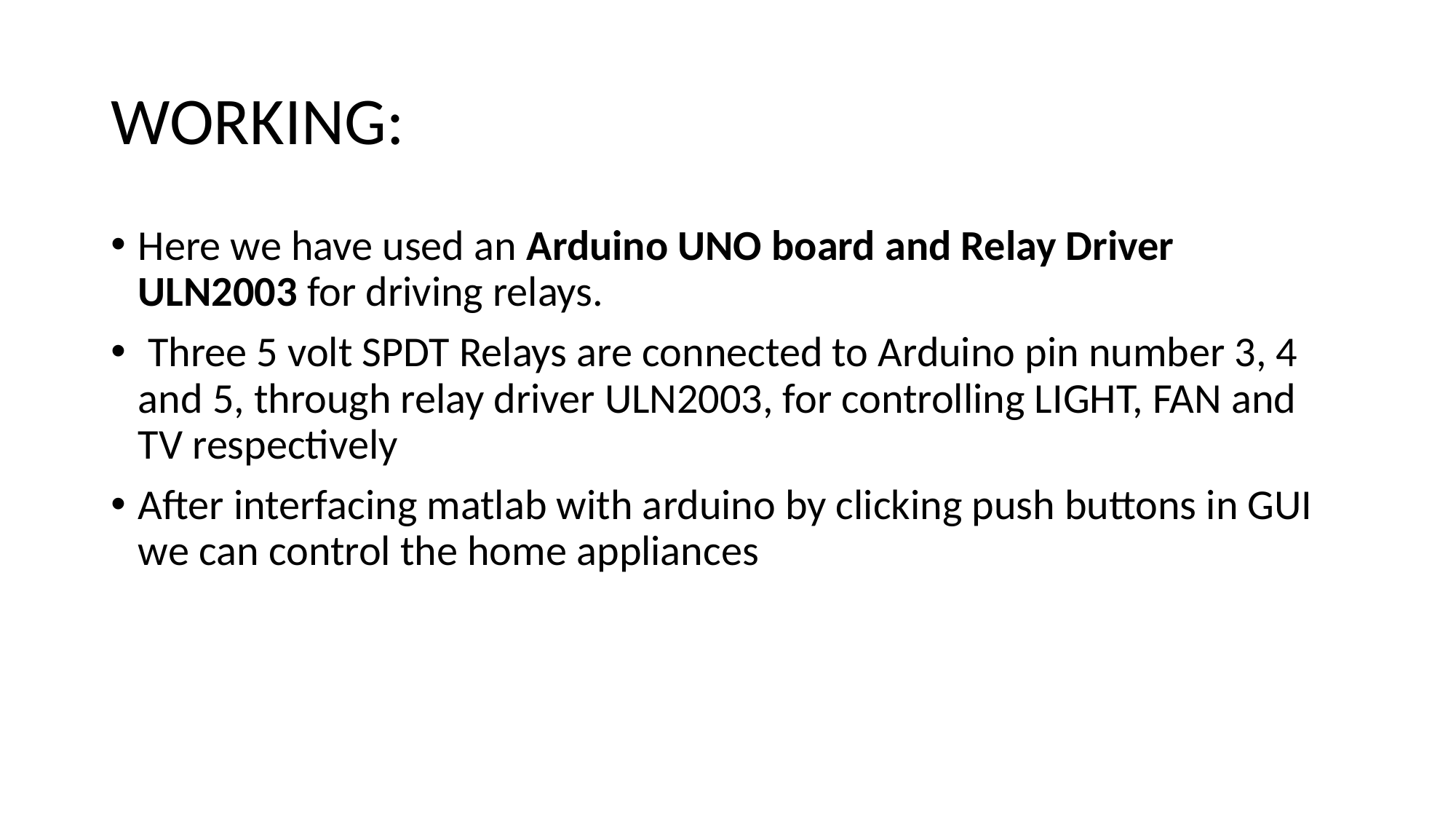

# WORKING:
Here we have used an Arduino UNO board and Relay Driver ULN2003 for driving relays.
 Three 5 volt SPDT Relays are connected to Arduino pin number 3, 4 and 5, through relay driver ULN2003, for controlling LIGHT, FAN and TV respectively
After interfacing matlab with arduino by clicking push buttons in GUI we can control the home appliances